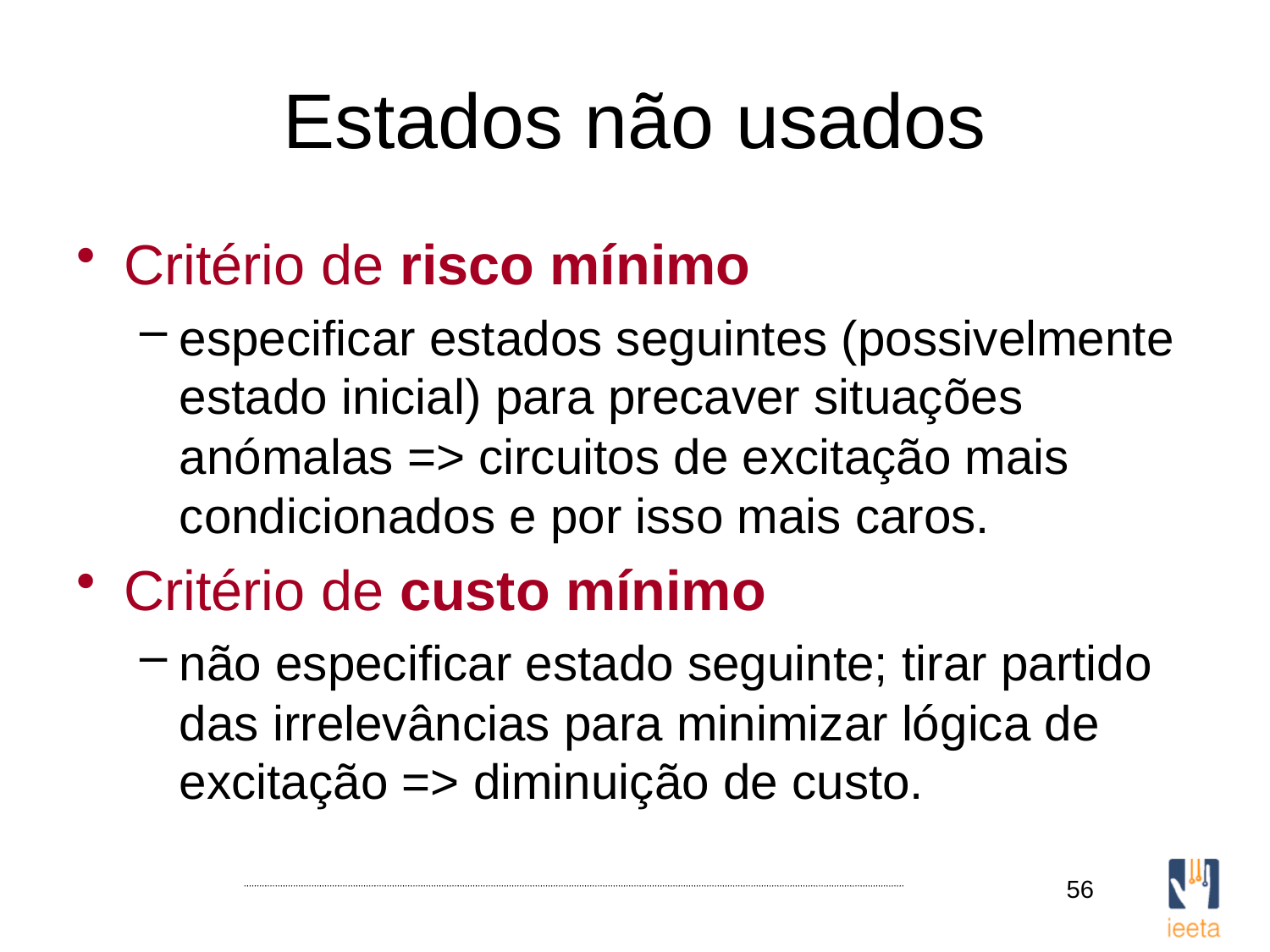

# Estados não usados
Critério de risco mínimo
especificar estados seguintes (possivelmente estado inicial) para precaver situações anómalas => circuitos de excitação mais condicionados e por isso mais caros.
Critério de custo mínimo
não especificar estado seguinte; tirar partido das irrelevâncias para minimizar lógica de excitação => diminuição de custo.

56